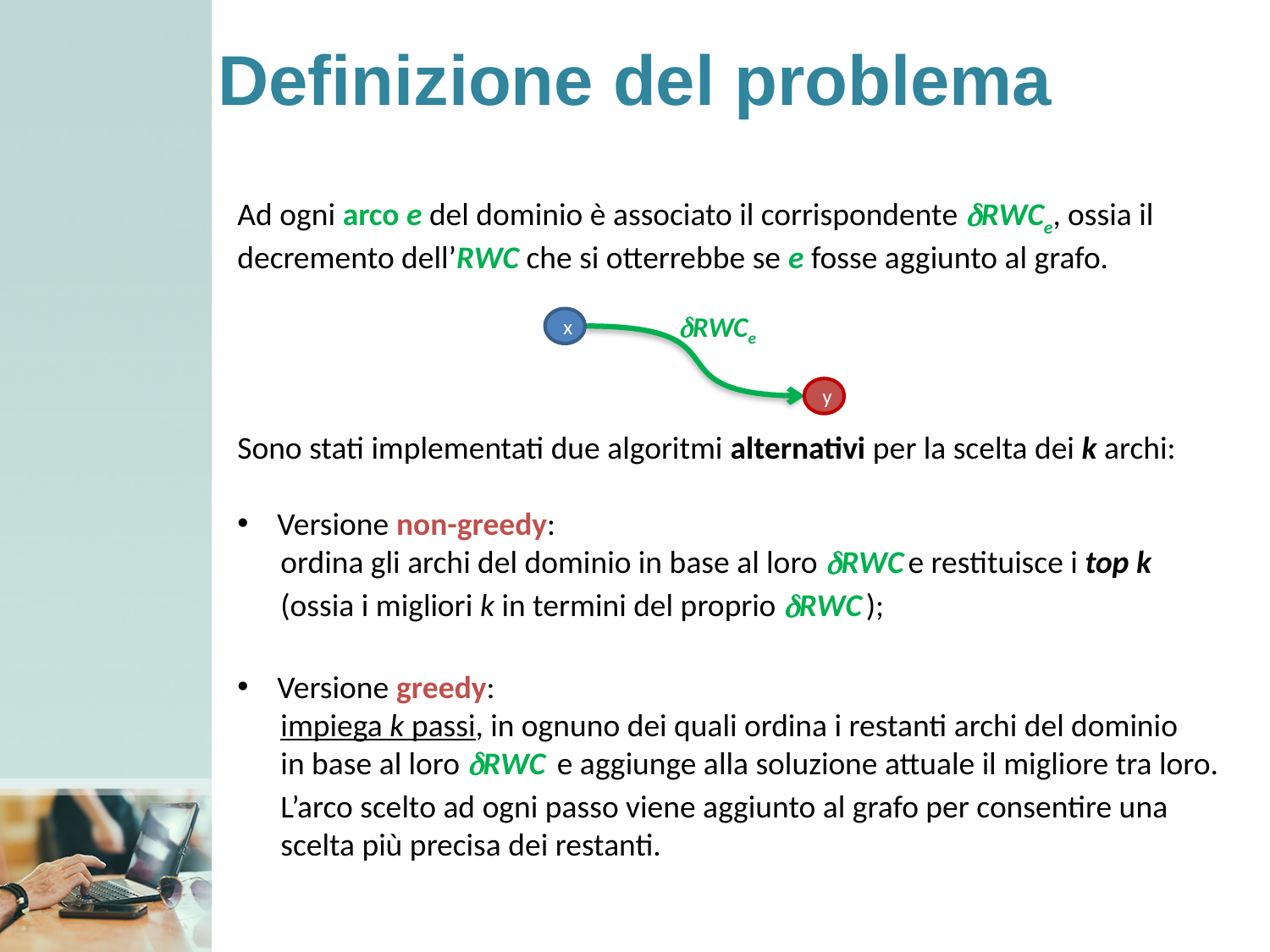

# Definizione del problema
Ad ogni arco e del dominio è associato il corrispondente δRWCe, ossia il
decremento dell’RWC che si otterrebbe se e fosse aggiunto al grafo.

Sono stati implementati due algoritmi alternativi per la scelta dei k archi:

Versione non-greedy:
      ordina gli archi del dominio in base al loro δRWC e restituisce i top k
      (ossia i migliori k in termini del proprio δRWC );

Versione greedy:
      impiega k passi, in ognuno dei quali ordina i restanti archi del dominio
      in base al loro δRWC  e aggiunge alla soluzione attuale il migliore tra loro.
      L’arco scelto ad ogni passo viene aggiunto al grafo per consentire una
      scelta più precisa dei restanti.
δRWCe
x
y